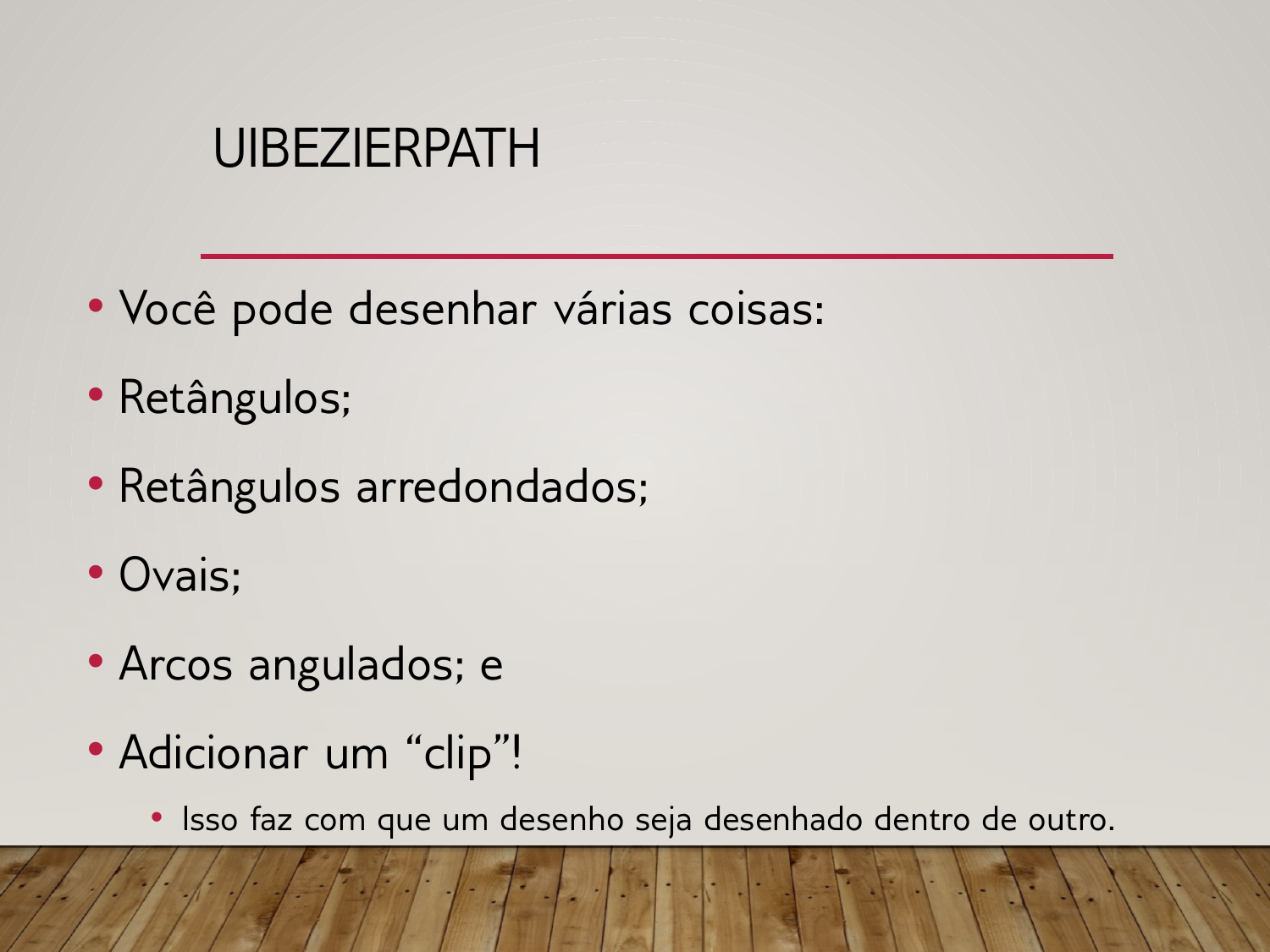

# UIBezierPath
Você pode desenhar várias coisas:
Retângulos;
Retângulos arredondados;
Ovais;
Arcos angulados; e
Adicionar um “clip”!
Isso faz com que um desenho seja desenhado dentro de outro.